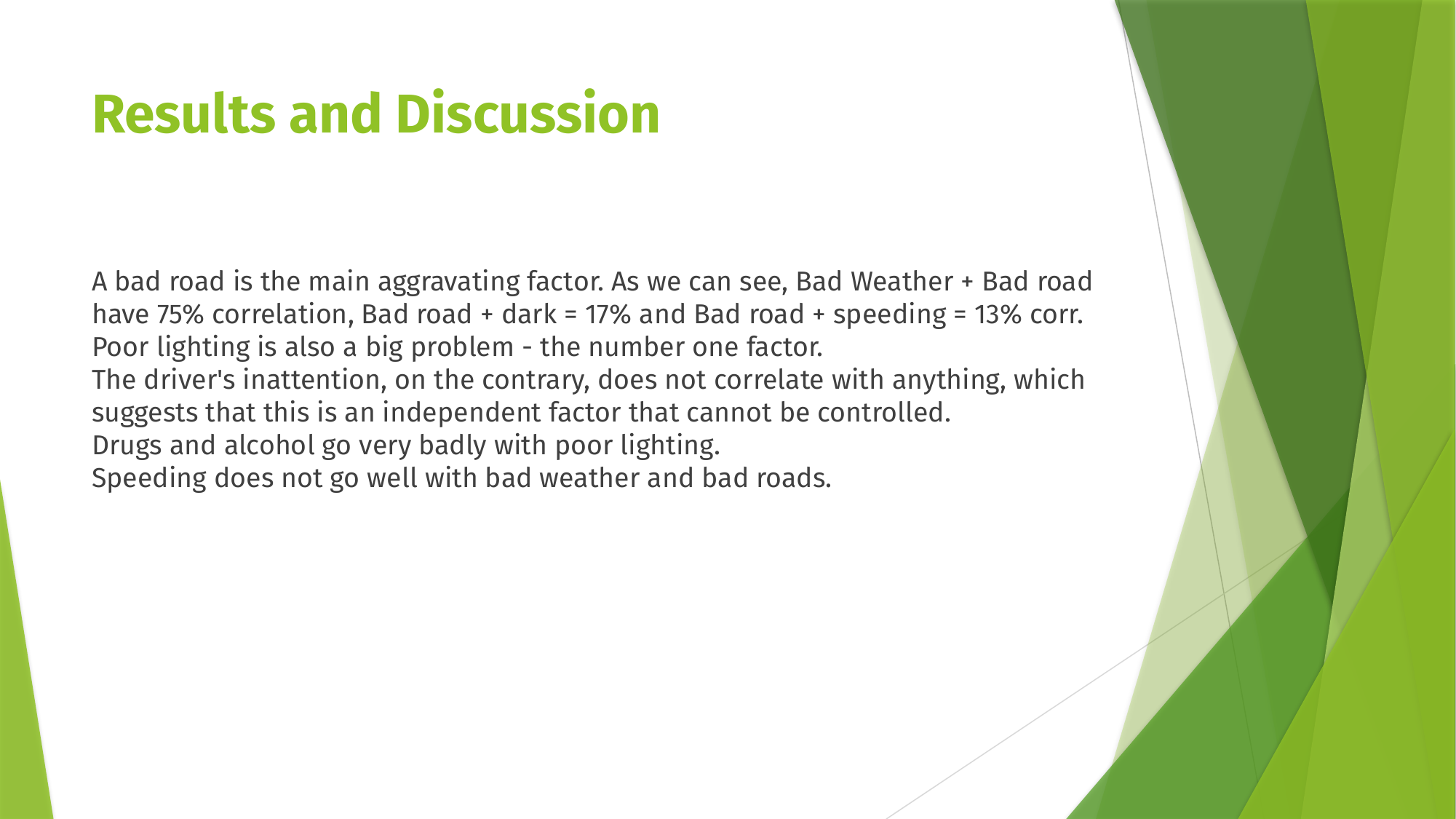

# Results and Discussion
A bad road is the main aggravating factor. As we can see, Bad Weather + Bad road have 75% correlation, Bad road + dark = 17% and Bad road + speeding = 13% corr.
Poor lighting is also a big problem - the number one factor.
The driver's inattention, on the contrary, does not correlate with anything, which suggests that this is an independent factor that cannot be controlled.
Drugs and alcohol go very badly with poor lighting.
Speeding does not go well with bad weather and bad roads.